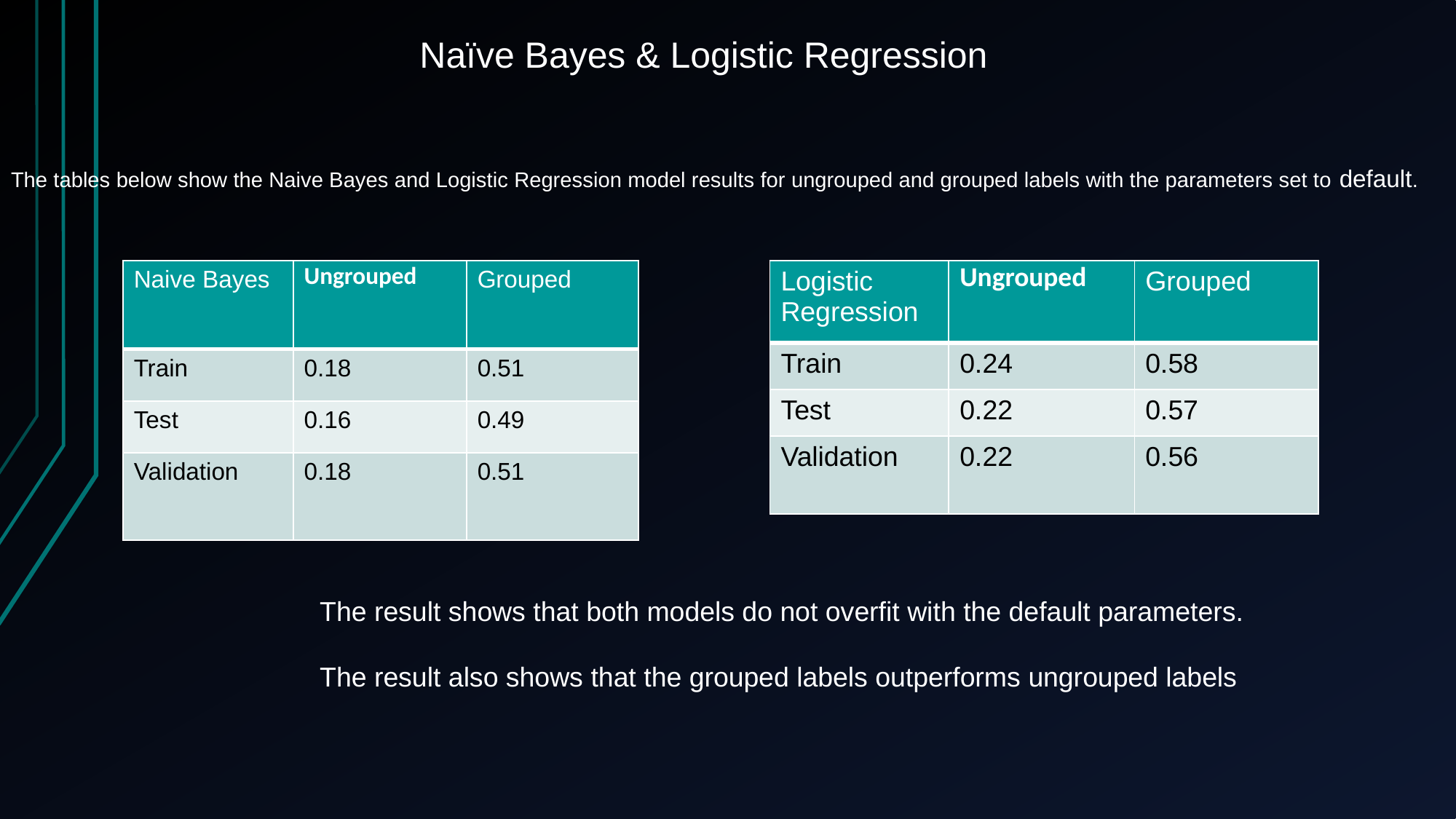

Naïve Bayes & Logistic Regression
The tables below show the Naive Bayes and Logistic Regression model results for ungrouped and grouped labels with the parameters set to default.
| Naive Bayes | Ungrouped | Grouped |
| --- | --- | --- |
| Train | 0.18 | 0.51 |
| Test | 0.16 | 0.49 |
| Validation | 0.18 | 0.51 |
| Logistic Regression | Ungrouped | Grouped |
| --- | --- | --- |
| Train | 0.24 | 0.58 |
| Test | 0.22 | 0.57 |
| Validation | 0.22 | 0.56 |
The result shows that both models do not overfit with the default parameters.

The result also shows that the grouped labels outperforms ungrouped labels